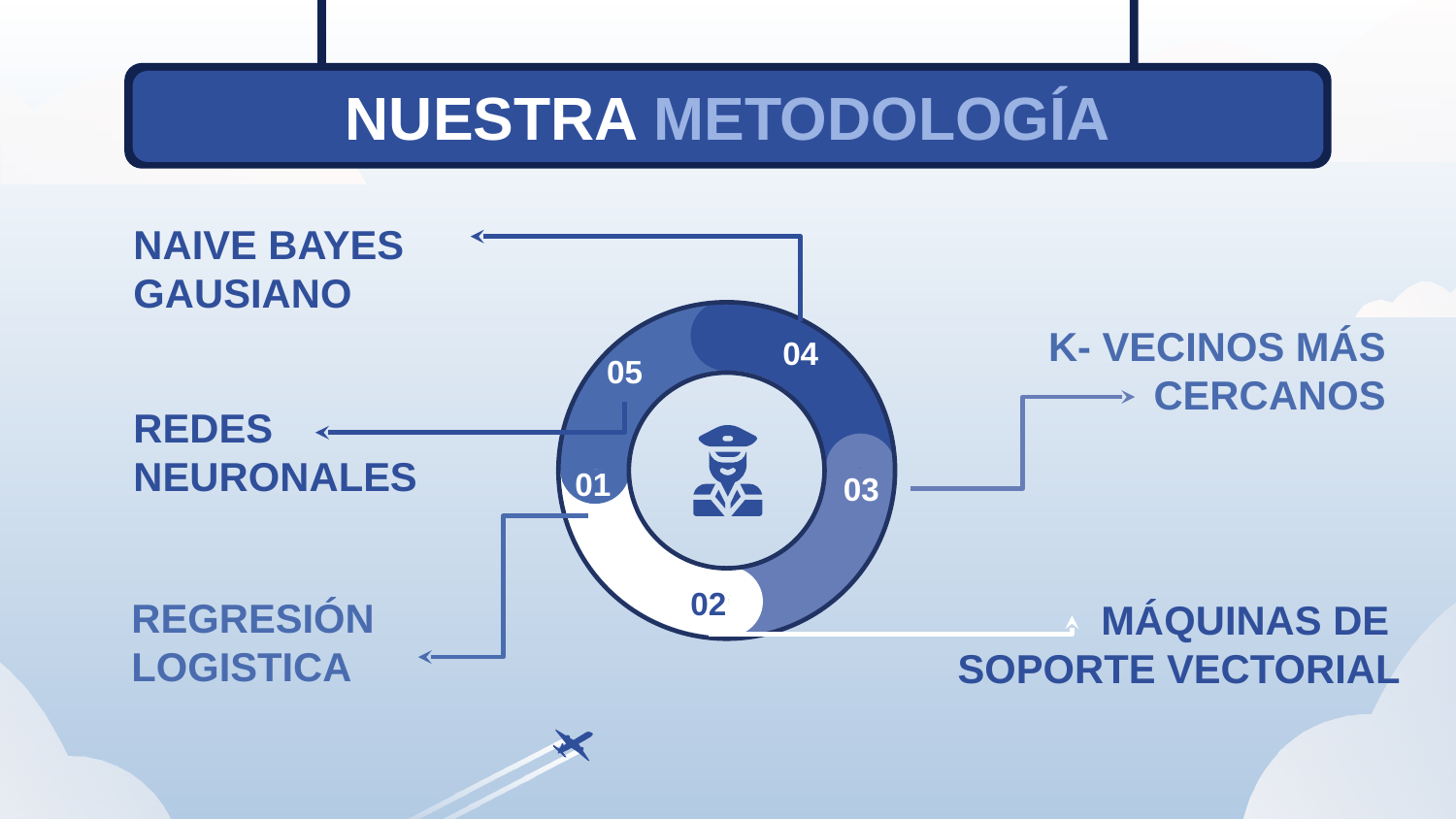

# NUESTRA METODOLOGÍA
NAIVE BAYES
GAUSIANO

K- VECINOS MÁS CERCANOS
04
05
REDES NEURONALES

01
03
02
REGRESIÓN LOGISTICA
MÁQUINAS DE
SOPORTE VECTORIAL